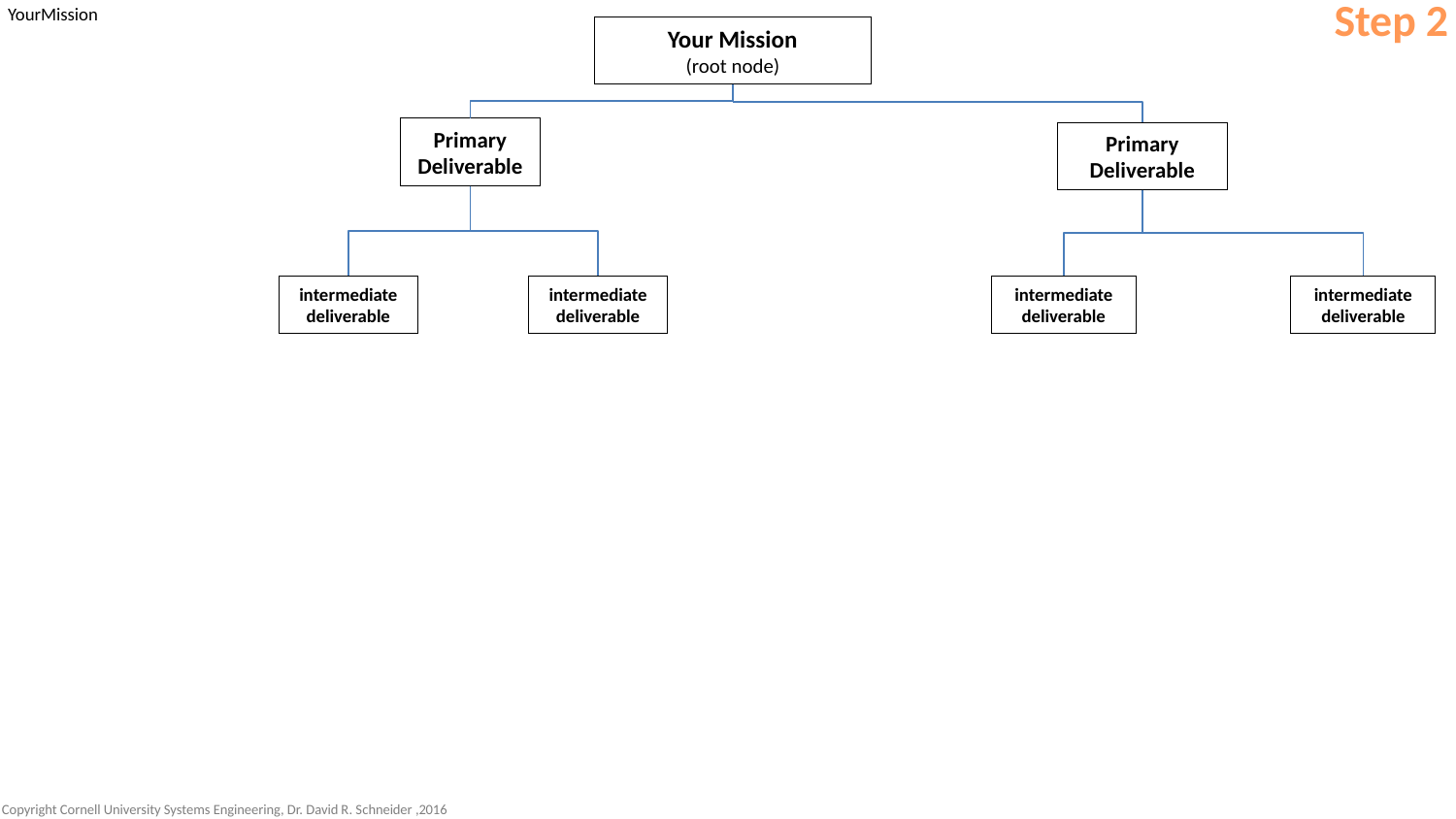

Step 2
YourMission
Your Mission
(root node)
Primary Deliverable
Primary Deliverable
intermediate deliverable
intermediate deliverable
intermediate deliverable
intermediate deliverable